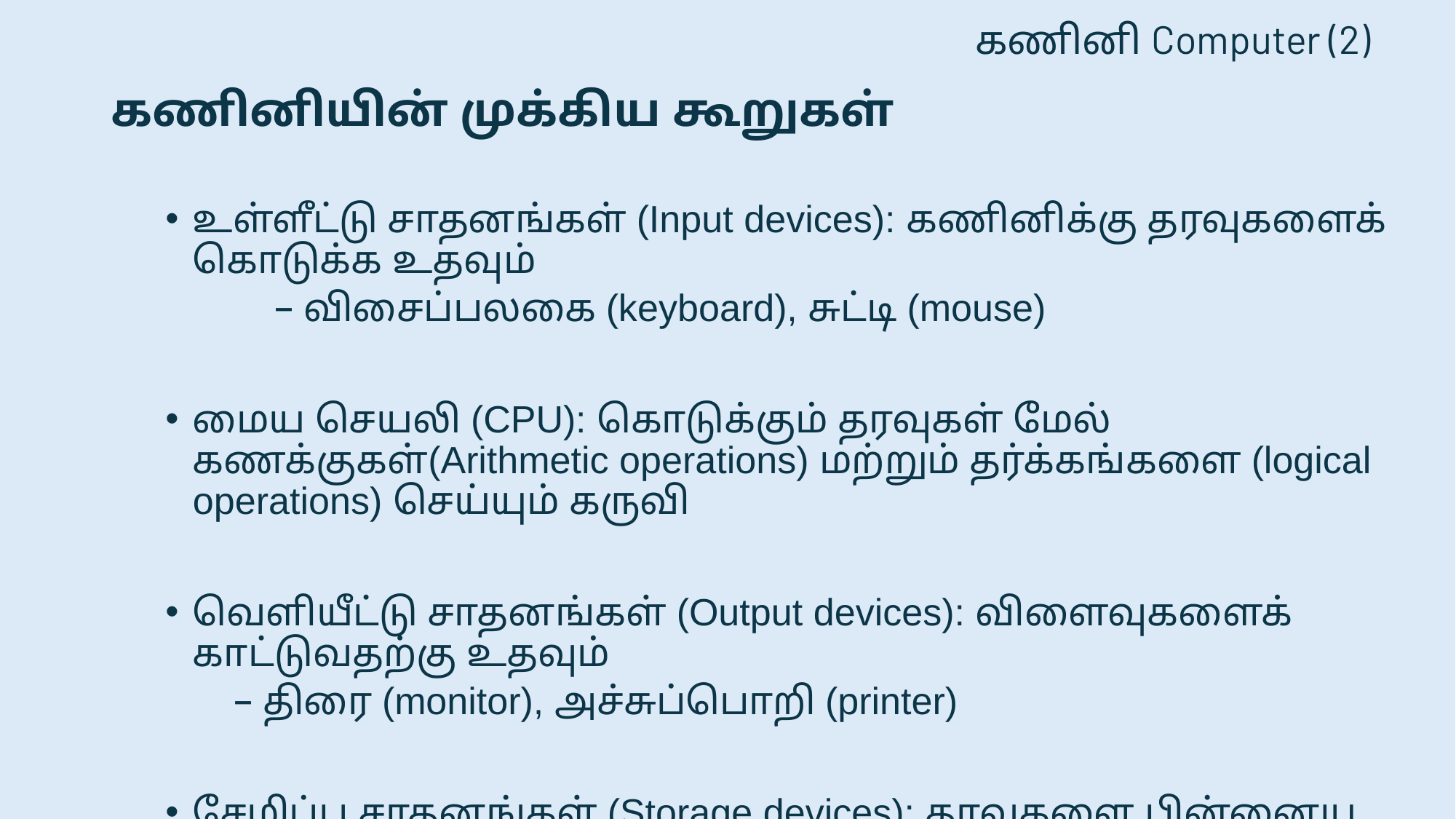

# கணினி Computer (2)
கணினியின் முக்கிய கூறுகள்

உள்ளீட்டு சாதனங்கள் (Input devices): கணினிக்கு தரவுகளைக் கொடுக்க உதவும்
	– விசைப்பலகை (keyboard), சுட்டி (mouse)

மைய செயலி (CPU): கொடுக்கும் தரவுகள் மேல் கணக்குகள்(Arithmetic operations) மற்றும் தர்க்கங்களை (logical operations) செய்யும் கருவி

வெளியீட்டு சாதனங்கள் (Output devices): விளைவுகளைக் காட்டுவதற்கு உதவும்
       – திரை (monitor), அச்சுப்பொறி (printer)

சேமிப்பு சாதனங்கள் (Storage devices): தரவுகளை பின்னைய தேவைகளுக்காகச் சேமித்து வைத்தல்
      – வன்தட்டு (Hard disk), SSD